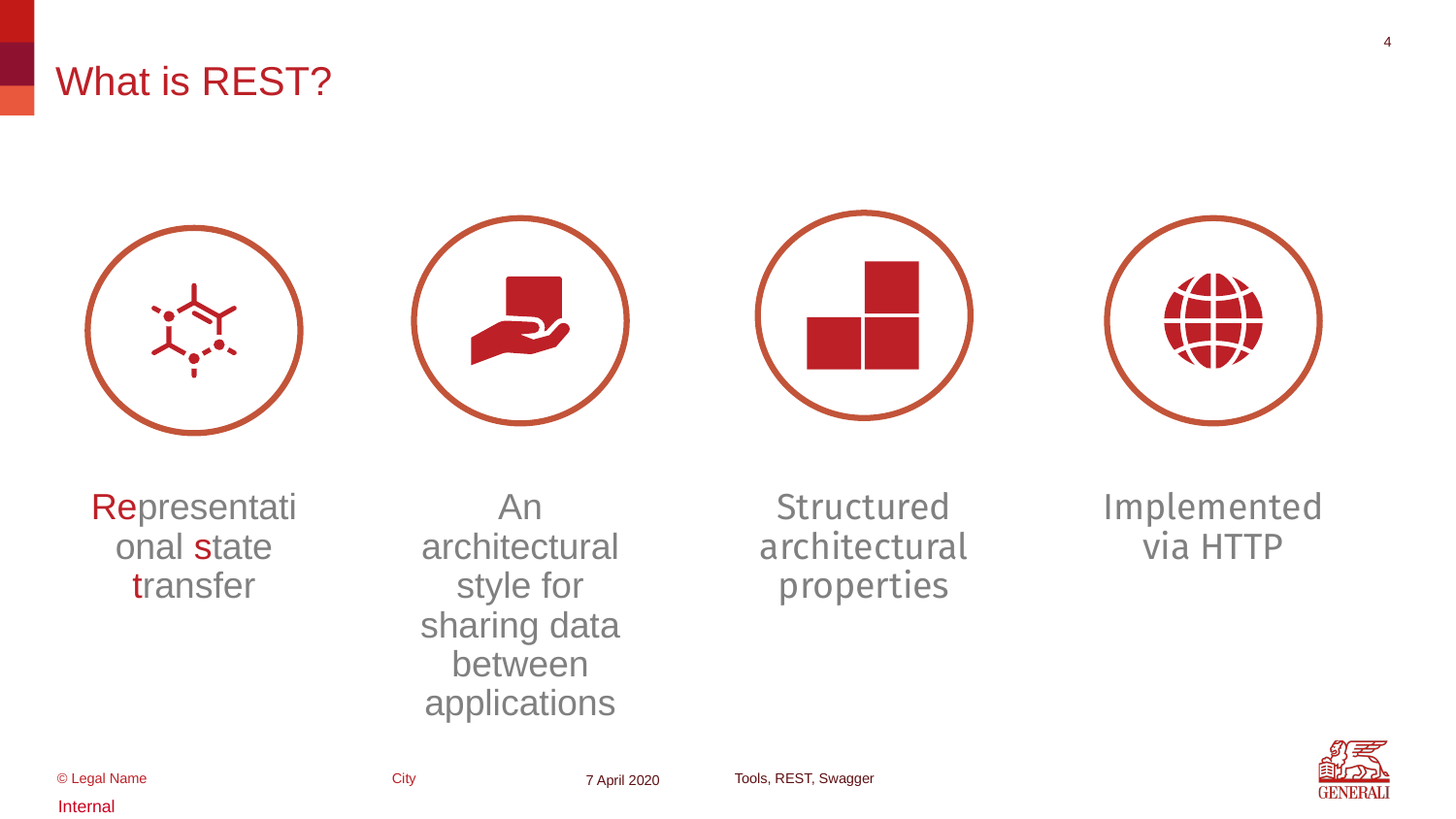

4
# What is REST?

Representational state transfer
An architectural style for sharing data between applications

Structured architectural properties
Implemented via HTTP
7 April 2020
Tools, REST, Swagger